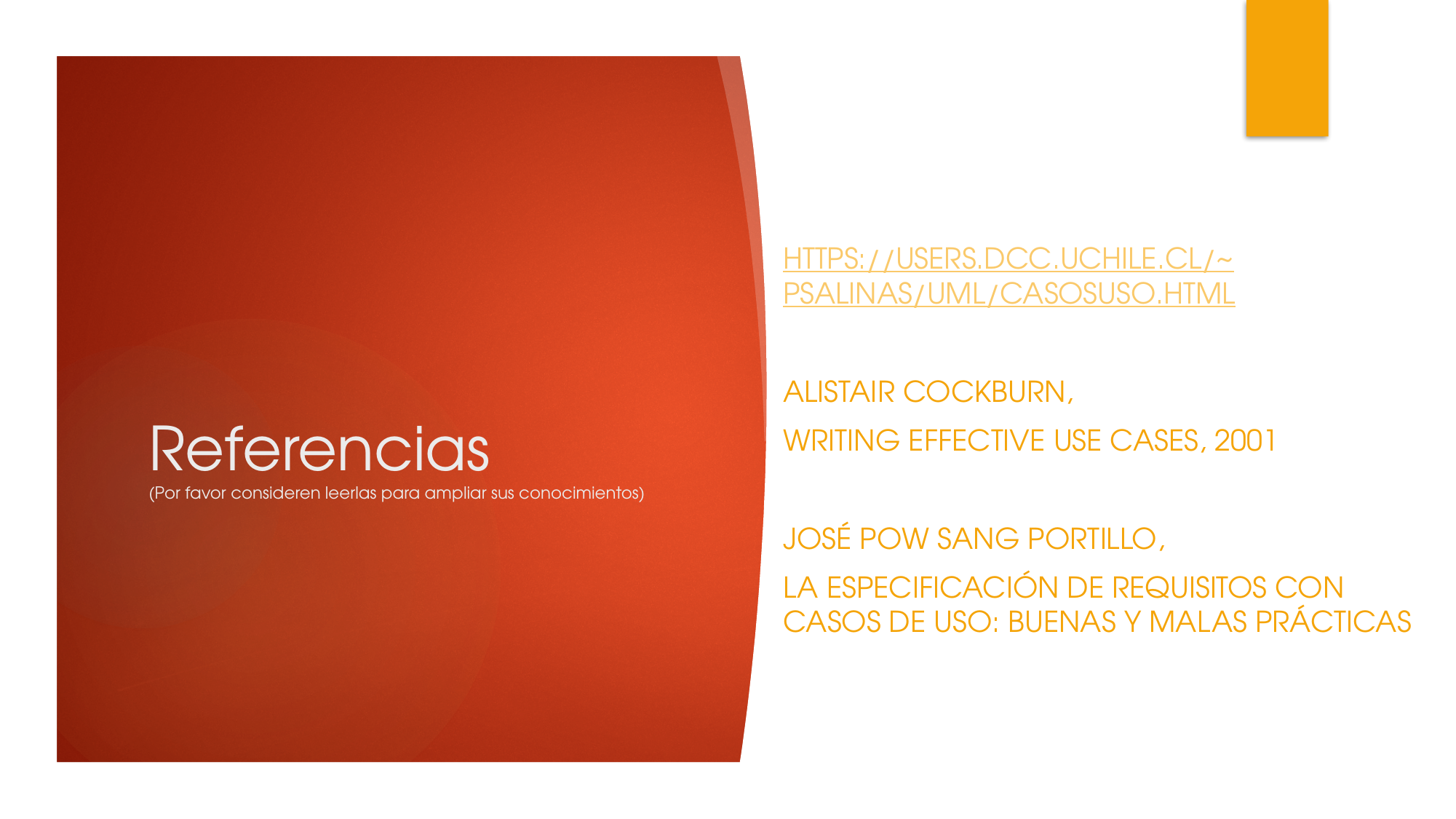

https://users.dcc.uchile.cl/~psalinas/uml/casosuso.html

Alistair Cockburn,
Writing Effective Use Cases, 2001

José Pow Sang Portillo,
La Especificación de Requisitos con Casos de Uso: Buenas y Malas Prácticas
# Referencias (Por favor consideren leerlas para ampliar sus conocimientos)